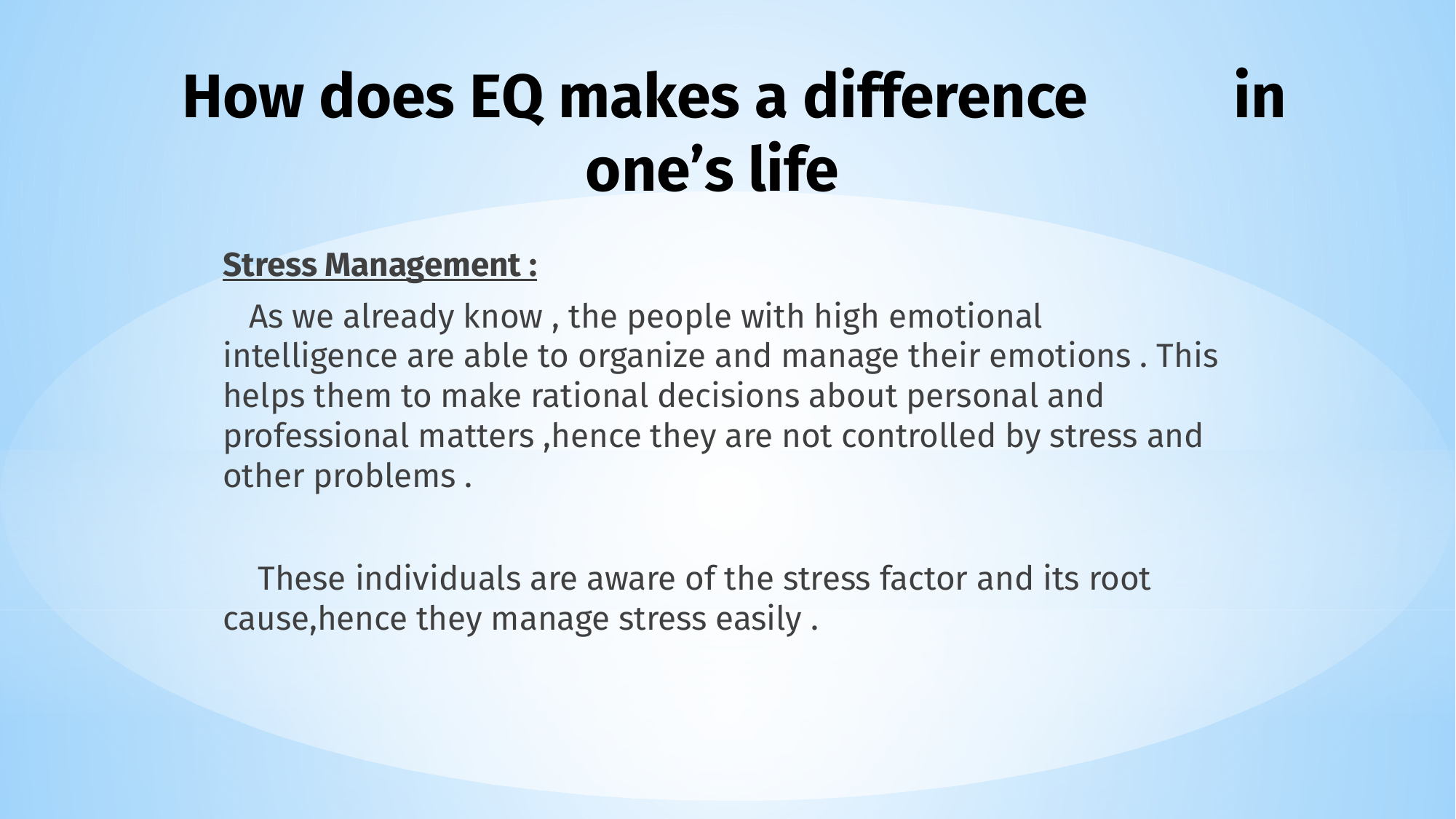

# How does EQ makes a difference          in one’s life
Stress Management :
   As we already know , the people with high emotional intelligence are able to organize and manage their emotions . This helps them to make rational decisions about personal and professional matters ,hence they are not controlled by stress and other problems .

    These individuals are aware of the stress factor and its root cause,hence they manage stress easily .